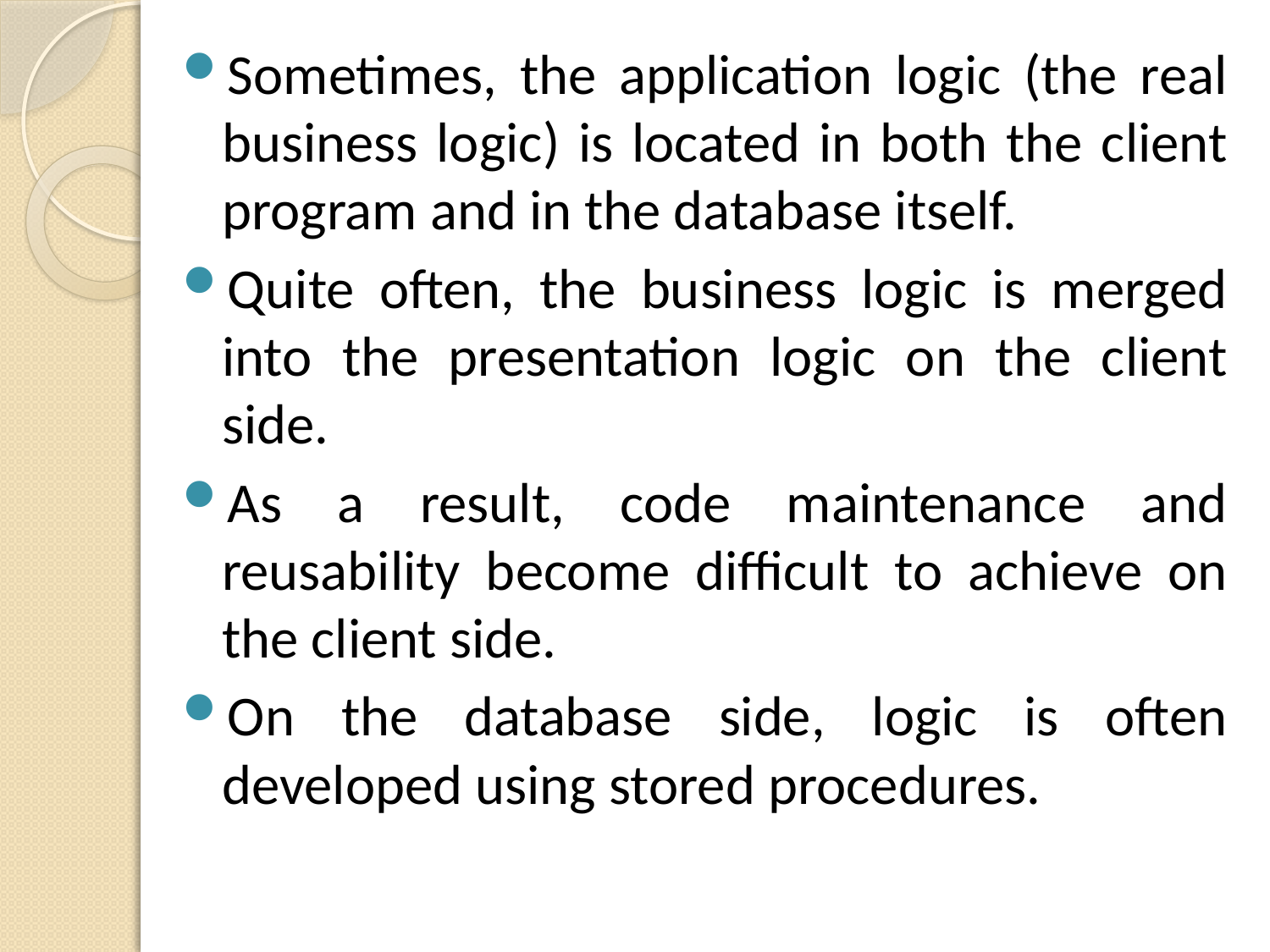

Sometimes, the application logic (the real business logic) is located in both the client program and in the database itself.
Quite often, the business logic is merged into the presentation logic on the client side.
As a result, code maintenance and reusability become difficult to achieve on the client side.
On the database side, logic is often developed using stored procedures.